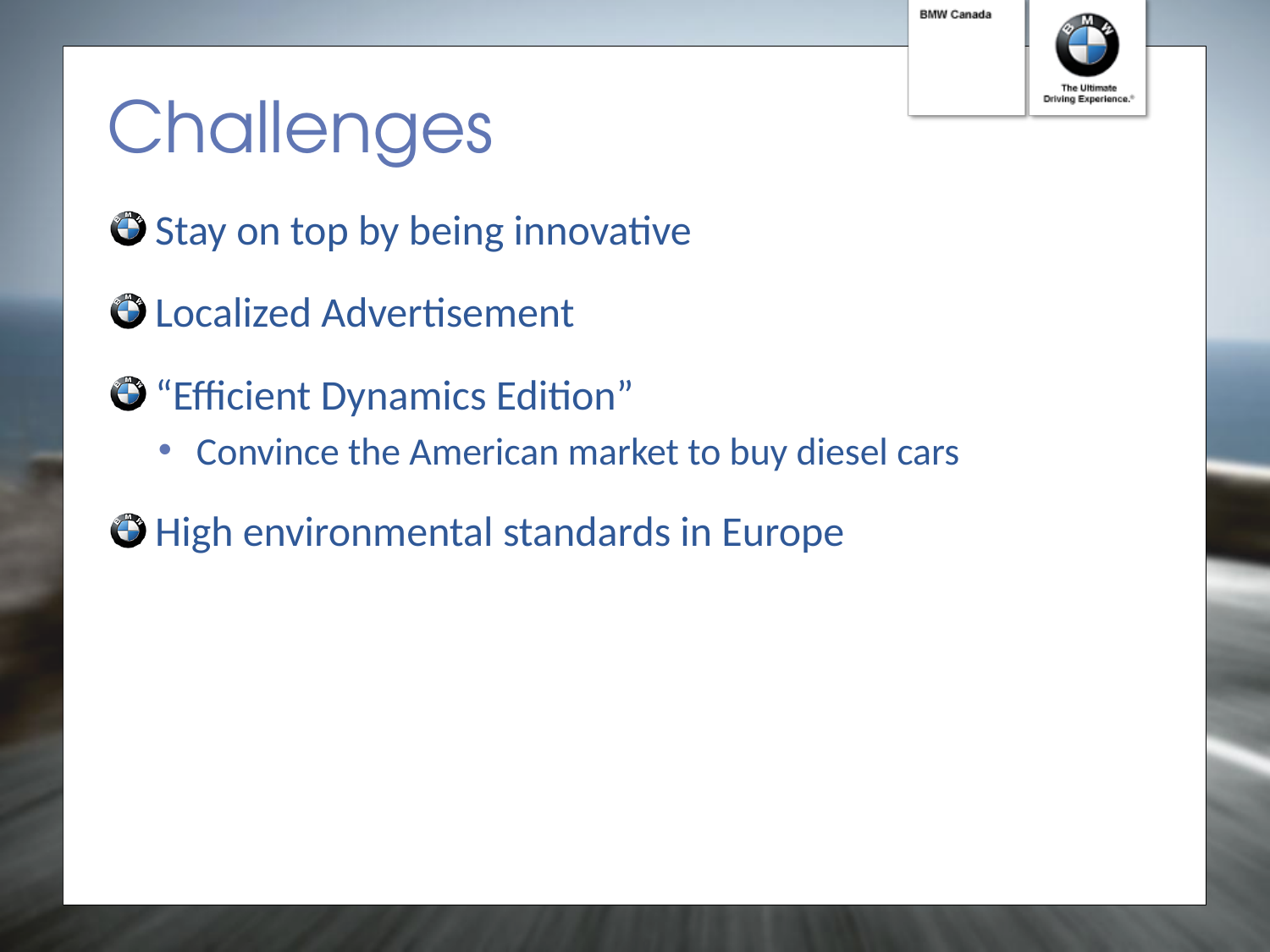

# Challenges
Stay on top by being innovative
Localized Advertisement
“Efficient Dynamics Edition”
Convince the American market to buy diesel cars
High environmental standards in Europe